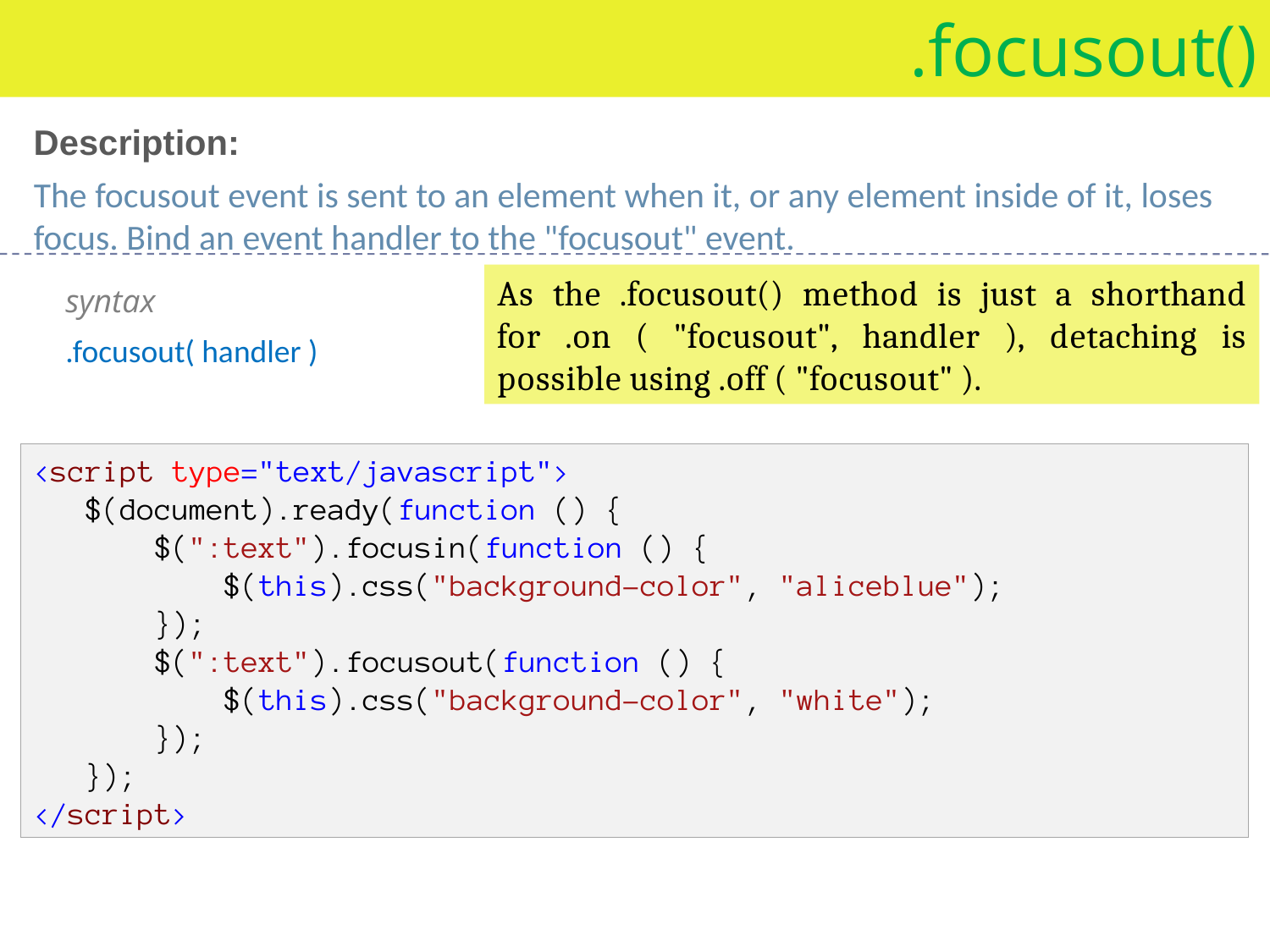

.focusout()
Description:
The focusout event is sent to an element when it, or any element inside of it, loses focus. Bind an event handler to the "focusout" event.
As the .focusout() method is just a shorthand for .on ( "focusout", handler ), detaching is possible using .off ( "focusout" ).
syntax
.focusout( handler )
<script type="text/javascript">
   $(document).ready(function () {
       $(":text").focusin(function () {
           $(this).css("background-color", "aliceblue");
       });
       $(":text").focusout(function () {
           $(this).css("background-color", "white");
       });
   });
</script>